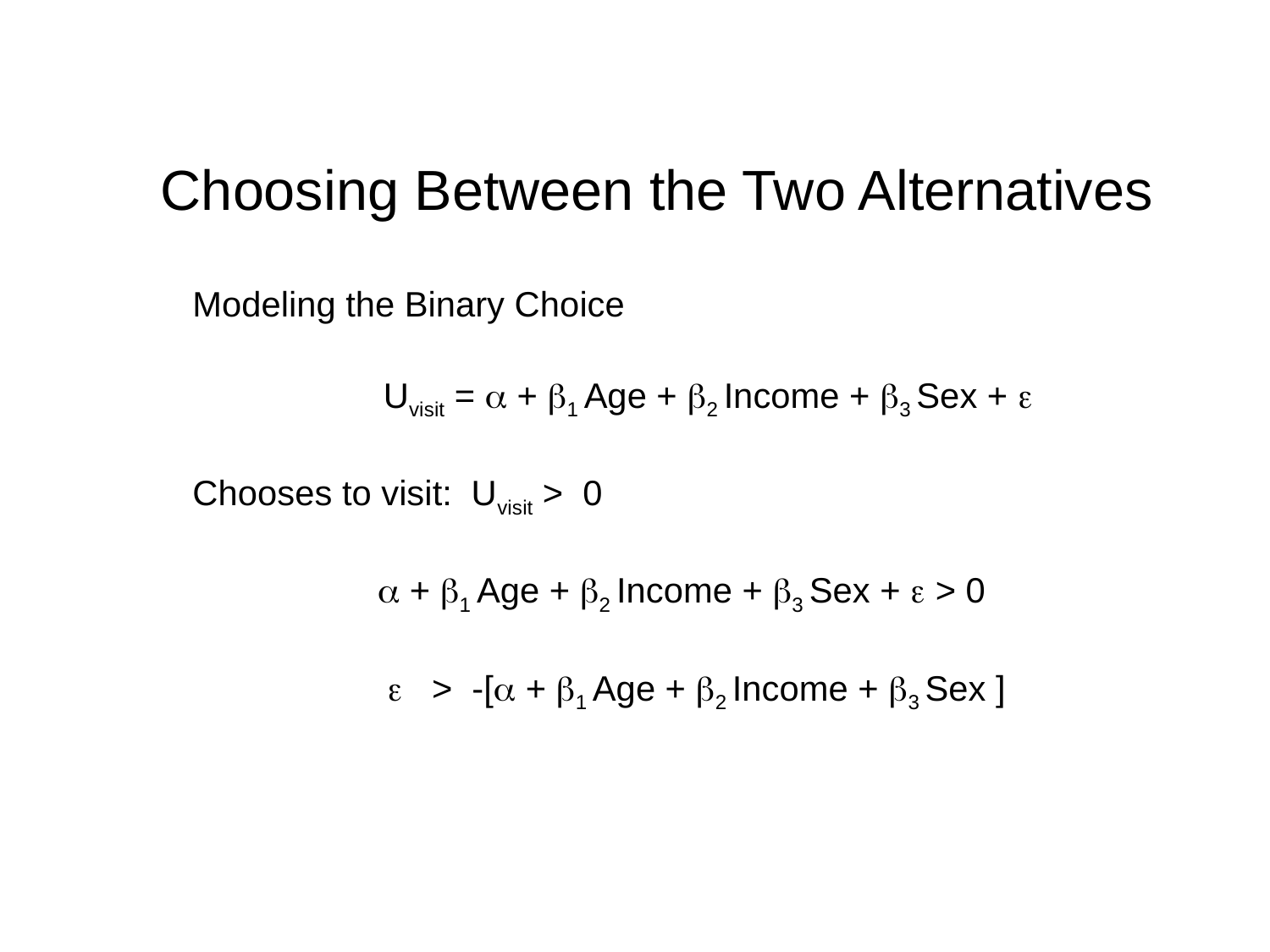

Choosing Between the Two Alternatives
Modeling the Binary Choice
  	         Uvisit = α + β1 Age + β2 Income + β3 Sex + ε
Chooses to visit:  Uvisit >  0
                   α + β1 Age + β2 Income + β3 Sex + ε > 0
                    ε   >  -[α + β1 Age + β2 Income + β3 Sex ]